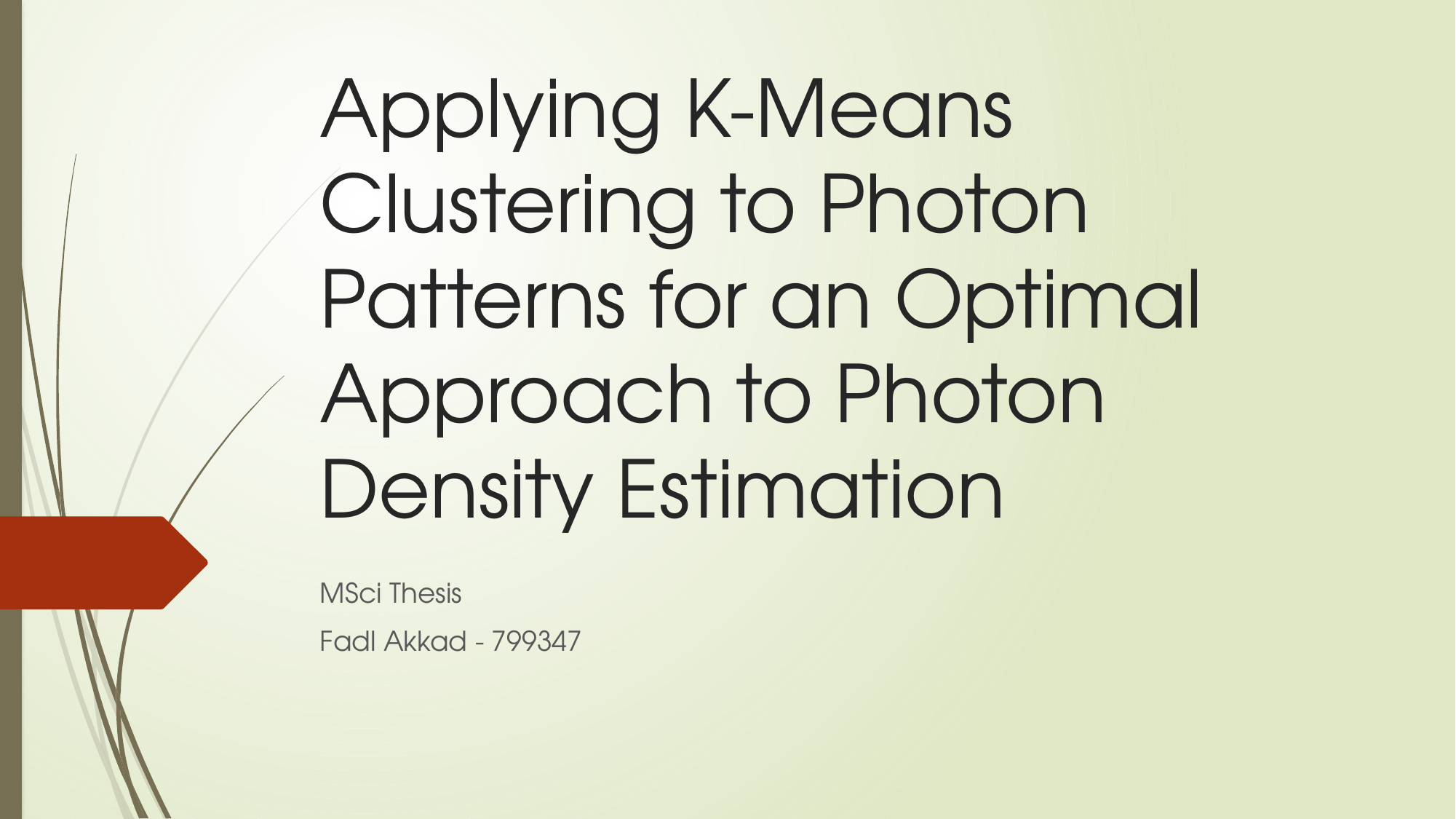

# Applying K-Means Clustering to Photon Patterns for an Optimal Approach to Photon Density Estimation
MSci Thesis
Fadl Akkad - 799347